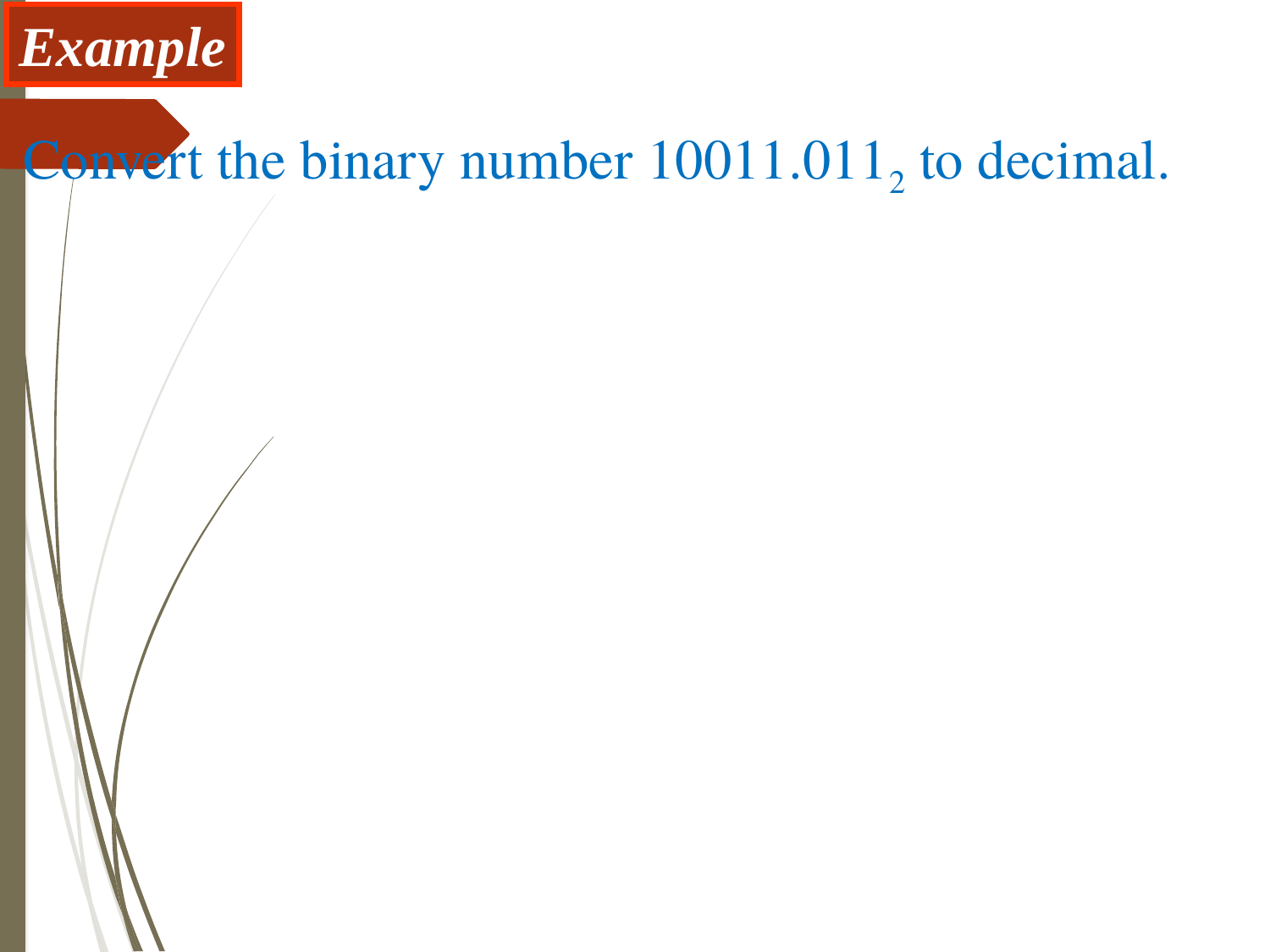

Example
Convert the binary number 10011.0112 to decimal.